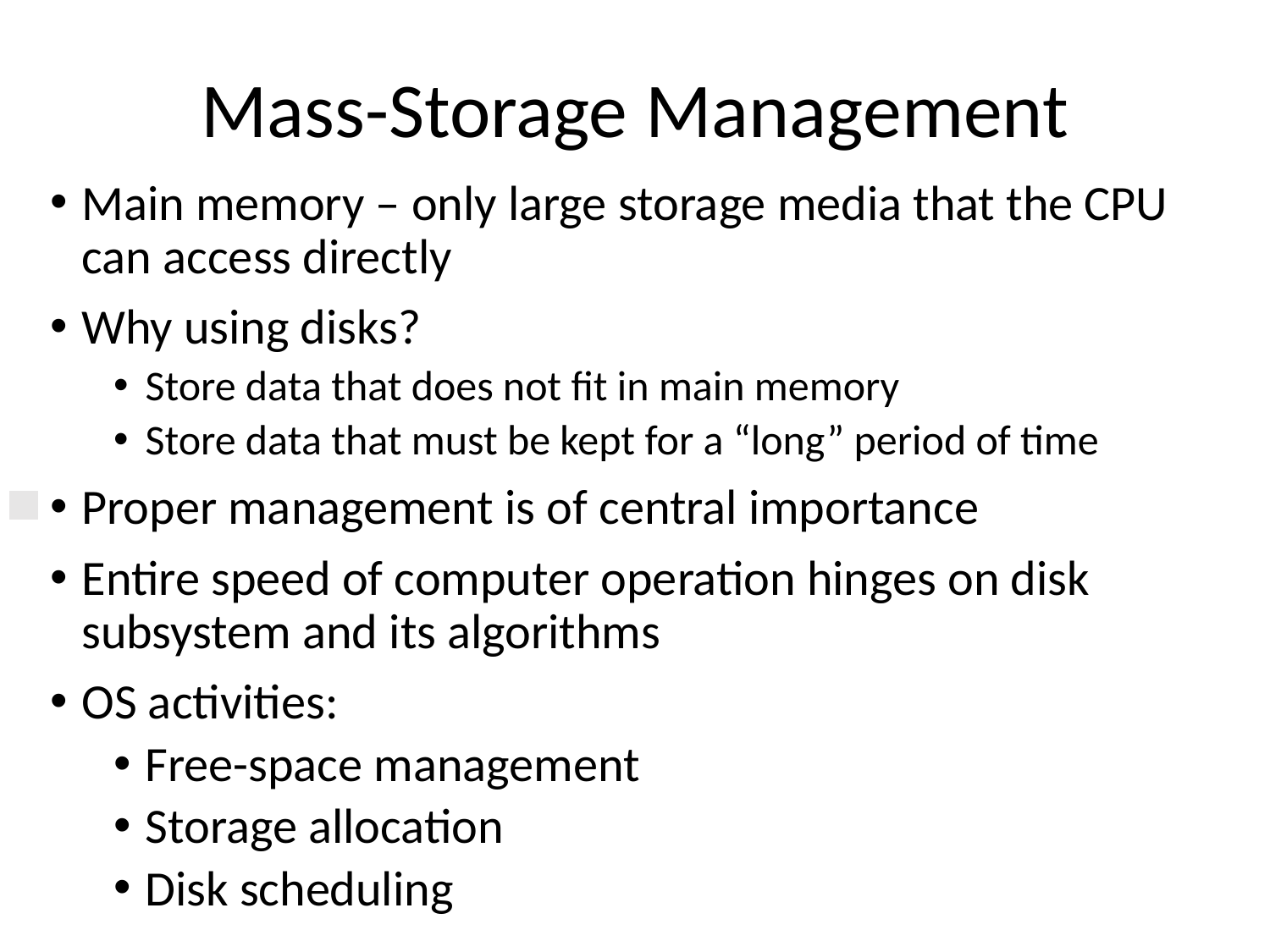

# Mass-Storage Management
Main memory – only large storage media that the CPU can access directly
Why using disks?
Store data that does not fit in main memory
Store data that must be kept for a “long” period of time
Proper management is of central importance
Entire speed of computer operation hinges on disk subsystem and its algorithms
OS activities:
Free-space management
Storage allocation
Disk scheduling